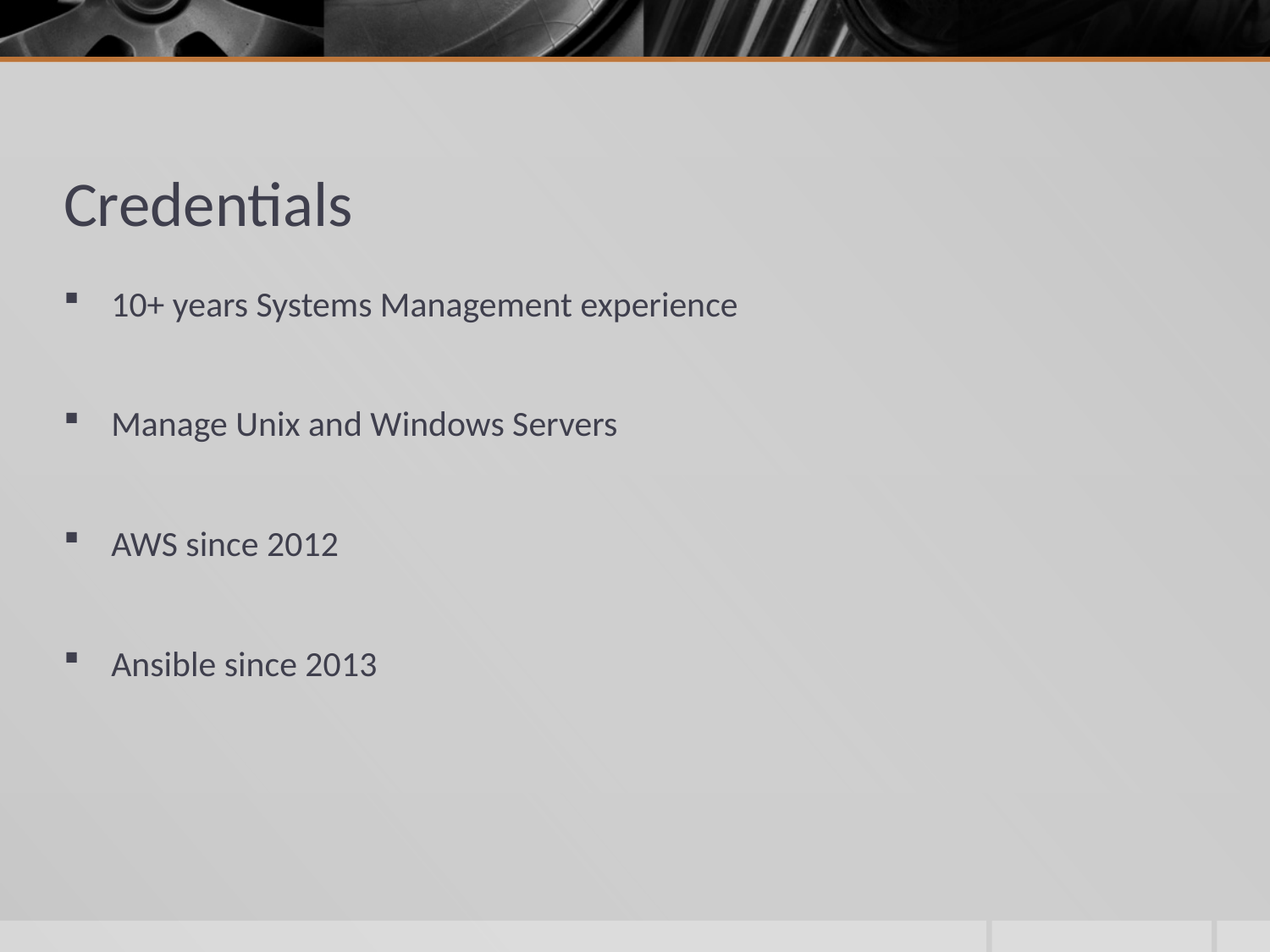

# Credentials
10+ years Systems Management experience

Manage Unix and Windows Servers

AWS since 2012

Ansible since 2013